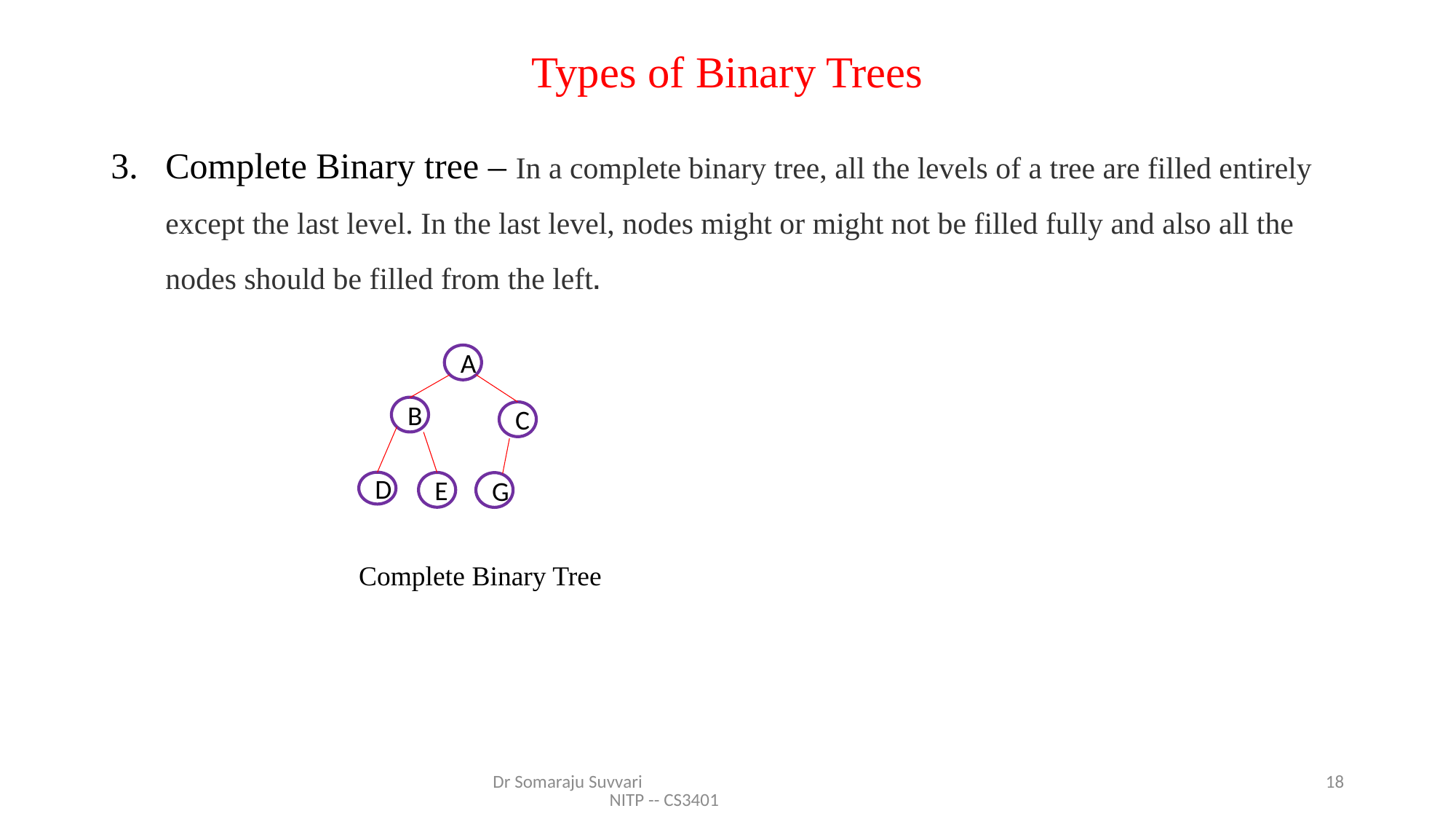

# Types of Binary Trees
Complete Binary tree – In a complete binary tree, all the levels of a tree are filled entirely except the last level. In the last level, nodes might or might not be filled fully and also all the nodes should be filled from the left.

A
B
C
D
E
G
Complete Binary Tree
Dr Somaraju Suvvari                                                                                                        NITP -- CS3401
18